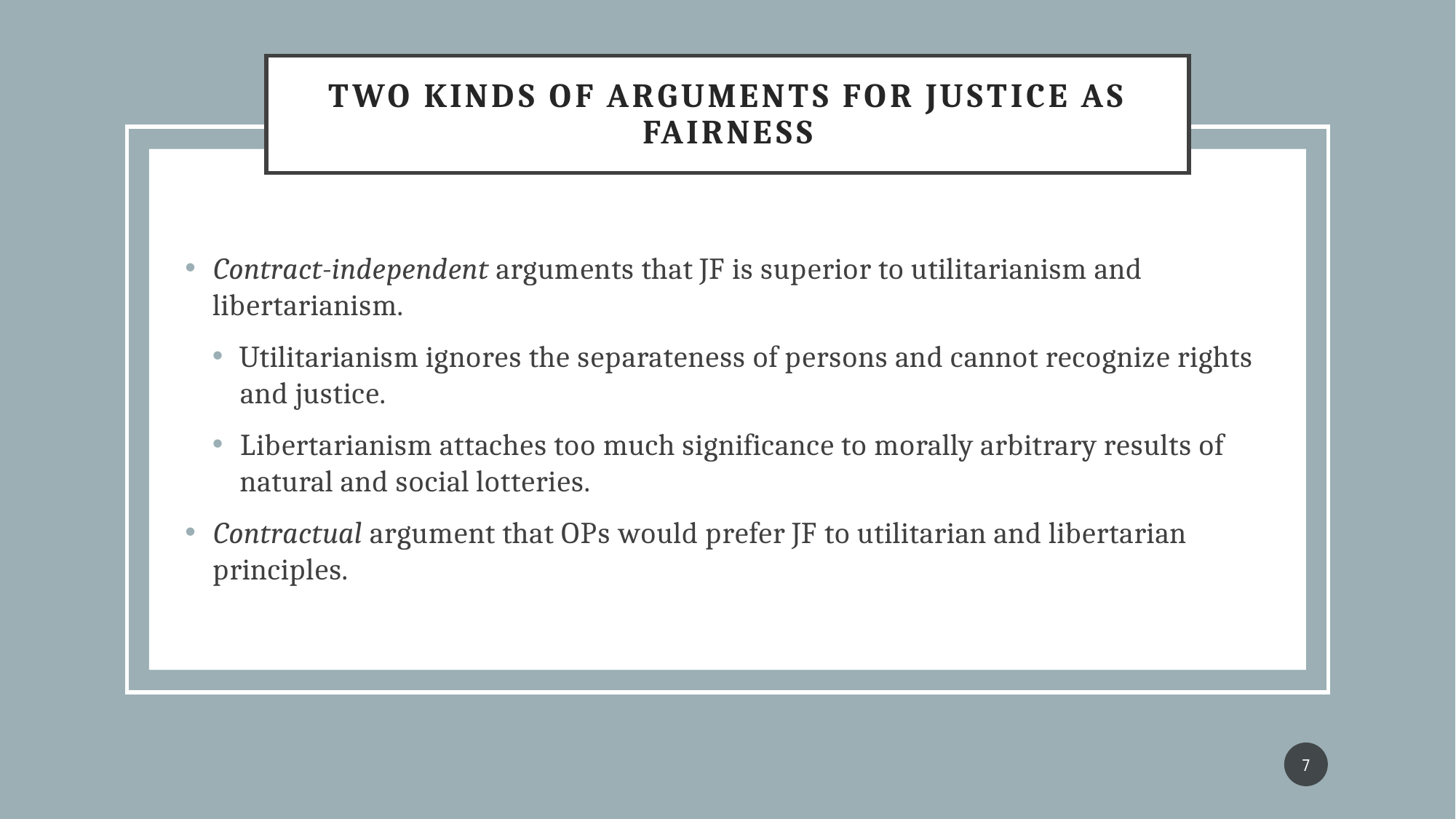

# Two Kinds of Arguments for Justice as Fairness

Contract-independent arguments that JF is superior to utilitarianism and libertarianism.
Utilitarianism ignores the separateness of persons and cannot recognize rights and justice.
Libertarianism attaches too much significance to morally arbitrary results of natural and social lotteries.
Contractual argument that OPs would prefer JF to utilitarian and libertarian principles.

7